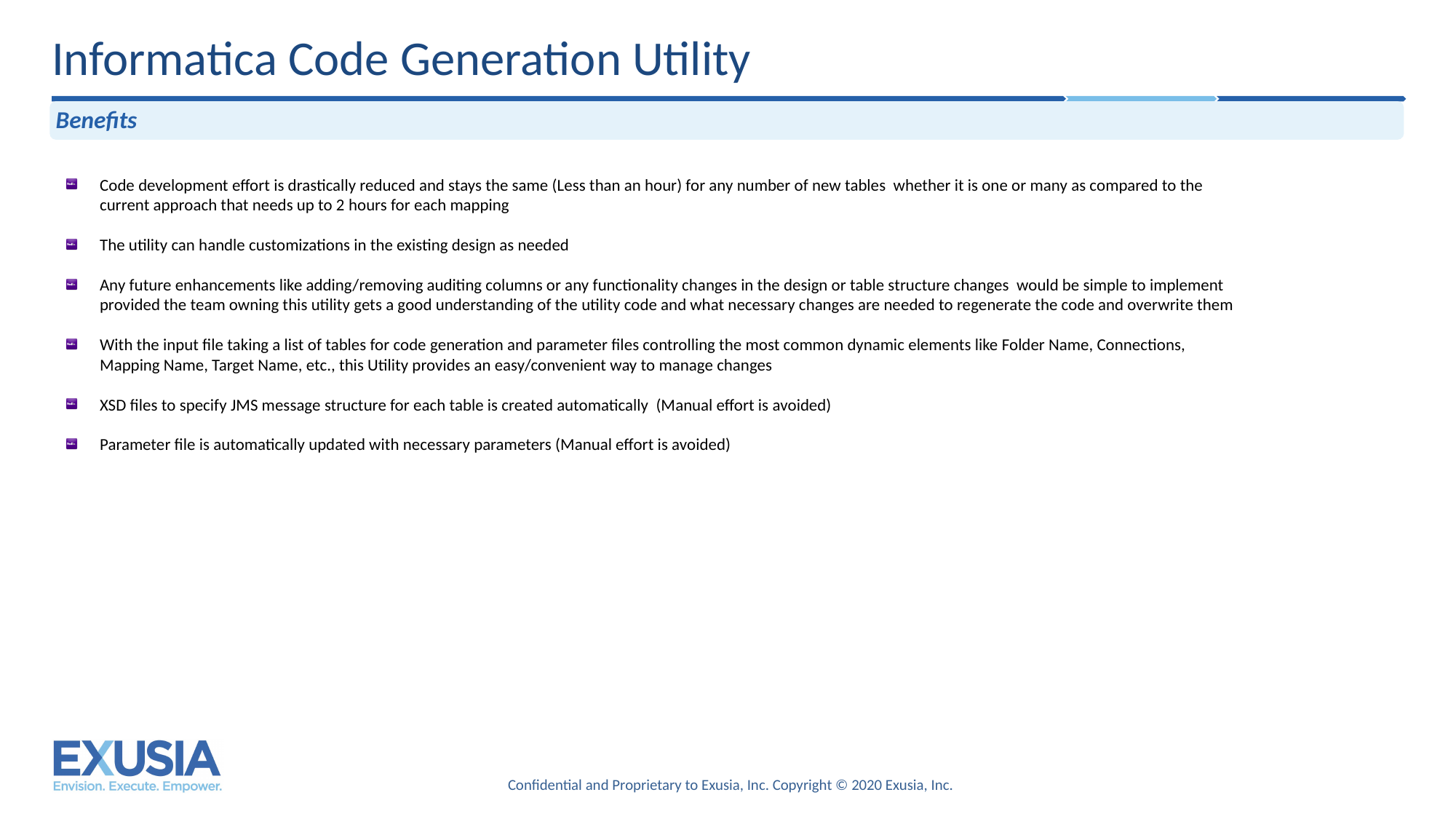

# Informatica Code Generation Utility
Benefits

Code development effort is drastically reduced and stays the same (Less than an hour) for any number of new tables  whether it is one or many as compared to the current approach that needs up to 2 hours for each mapping

The utility can handle customizations in the existing design as needed

Any future enhancements like adding/removing auditing columns or any functionality changes in the design or table structure changes  would be simple to implement provided the team owning this utility gets a good understanding of the utility code and what necessary changes are needed to regenerate the code and overwrite them

With the input file taking a list of tables for code generation and parameter files controlling the most common dynamic elements like Folder Name, Connections, Mapping Name, Target Name, etc., this Utility provides an easy/convenient way to manage changes

XSD files to specify JMS message structure for each table is created automatically  (Manual effort is avoided)

Parameter file is automatically updated with necessary parameters (Manual effort is avoided)